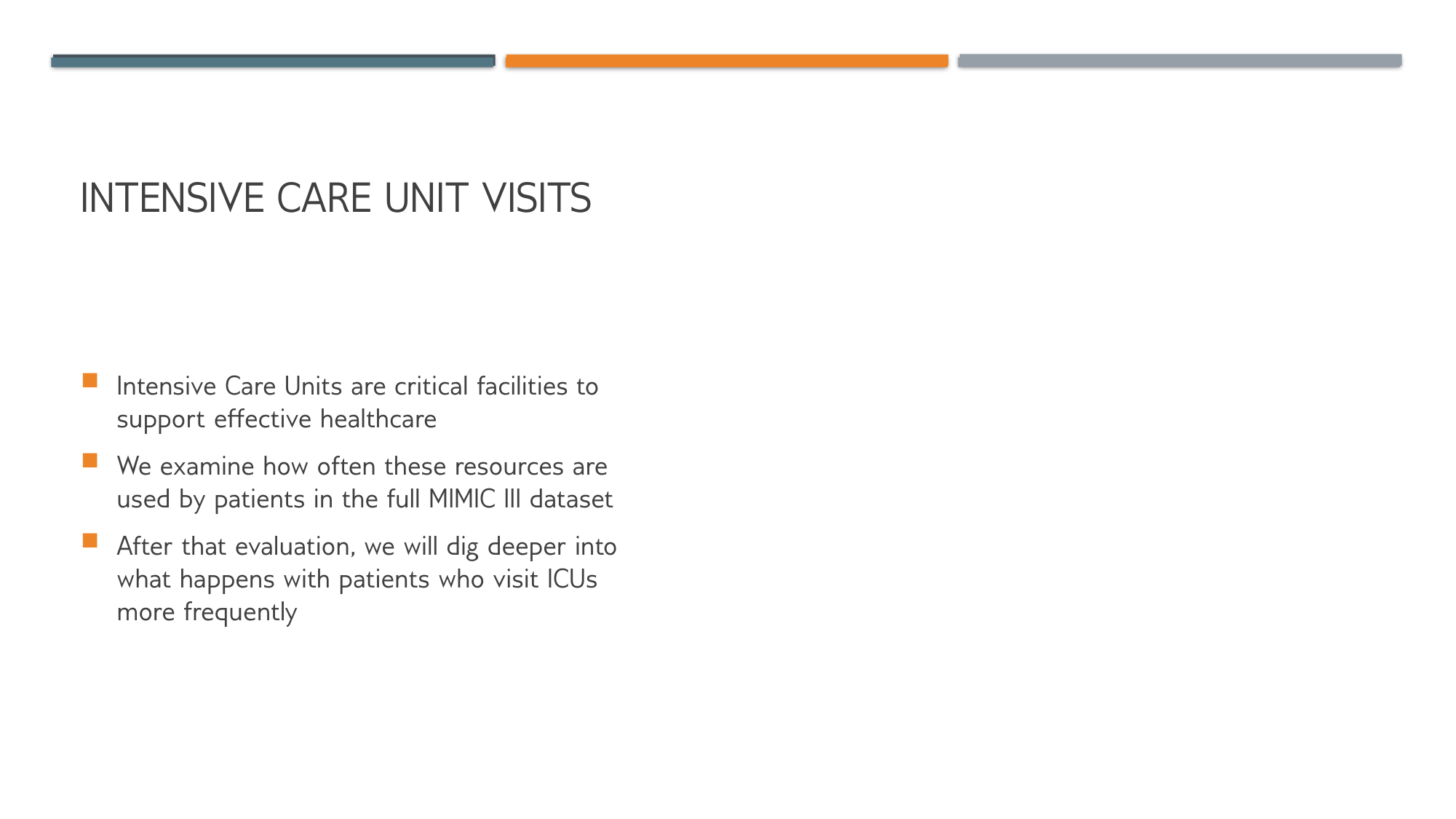

# Intensive care unit visits
Intensive Care Units are critical facilities to support effective healthcare
We examine how often these resources are used by patients in the full MIMIC III dataset
After that evaluation, we will dig deeper into what happens with patients who visit ICUs more frequently